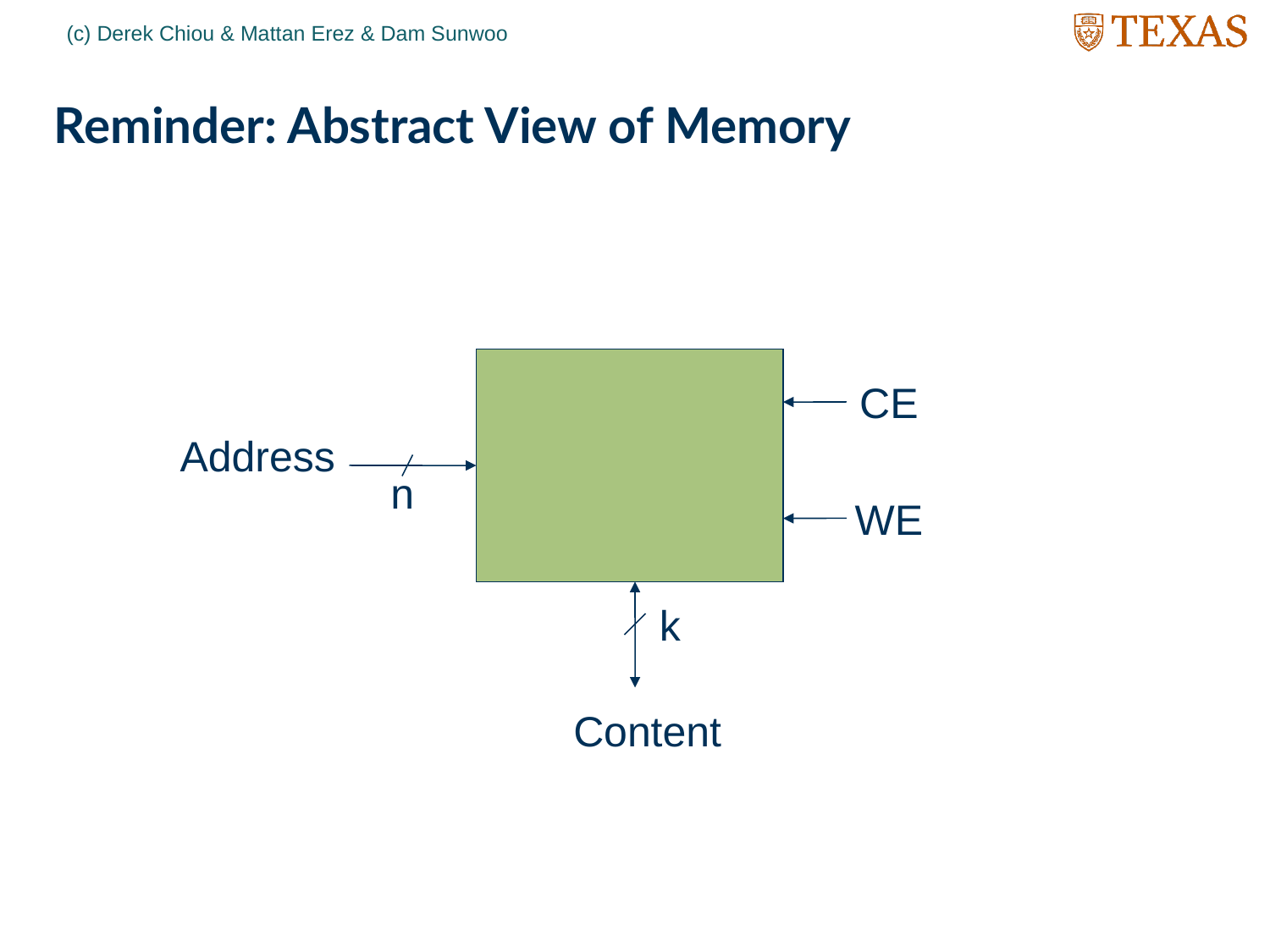

(c) Derek Chiou & Mattan Erez & Dam Sunwoo
# Reminder: Abstract View of Memory

CE

Address

n

WE

k

Content